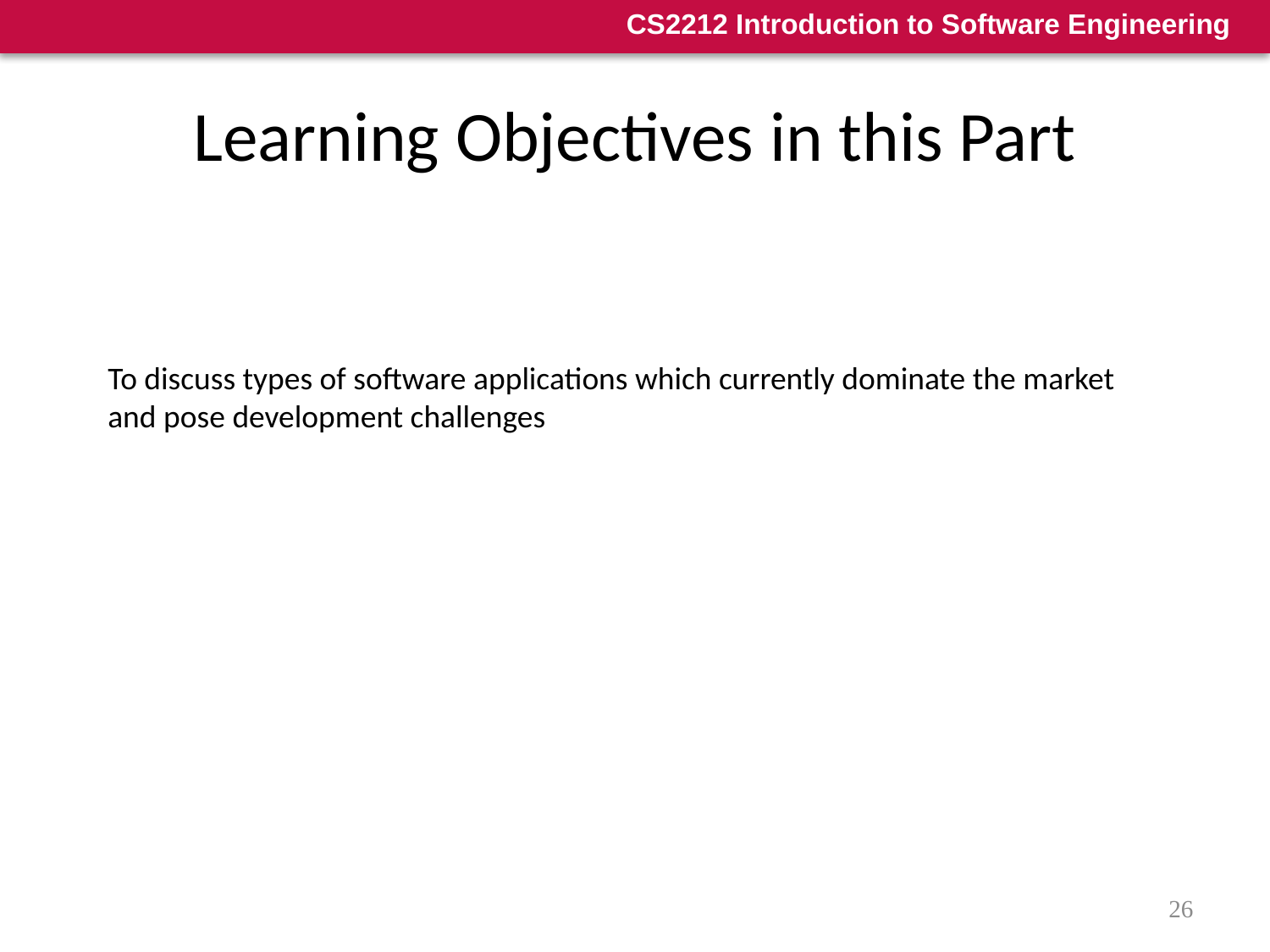

# Learning Objectives in this Part

To discuss types of software applications which currently dominate the market and pose development challenges

26